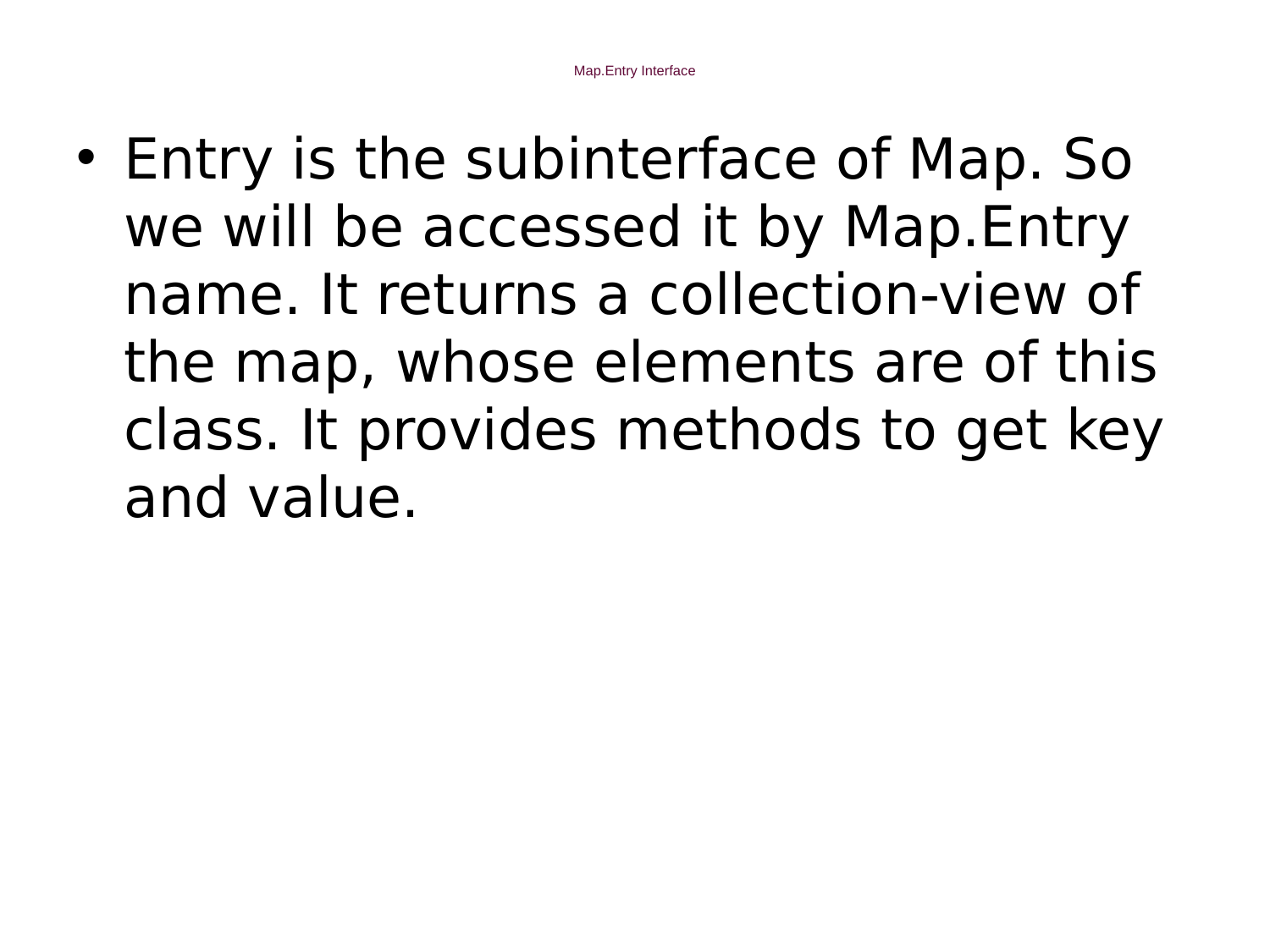

# Map.Entry Interface
Entry is the subinterface of Map. So we will be accessed it by Map.Entry name. It returns a collection-view of the map, whose elements are of this class. It provides methods to get key and value.